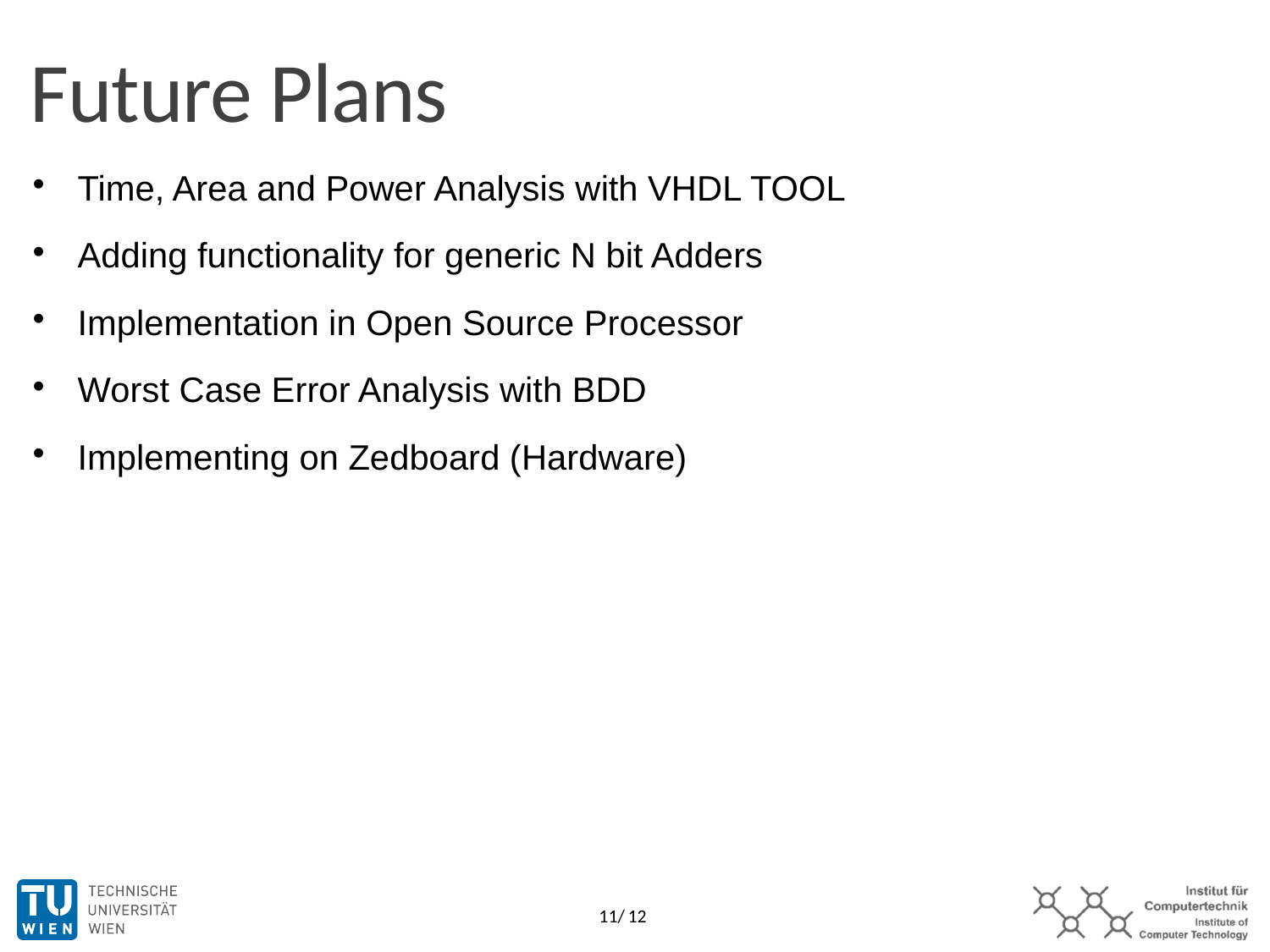

Future Plans
Time, Area and Power Analysis with VHDL TOOL
Adding functionality for generic N bit Adders
Implementation in Open Source Processor
Worst Case Error Analysis with BDD
Implementing on Zedboard (Hardware)
11/